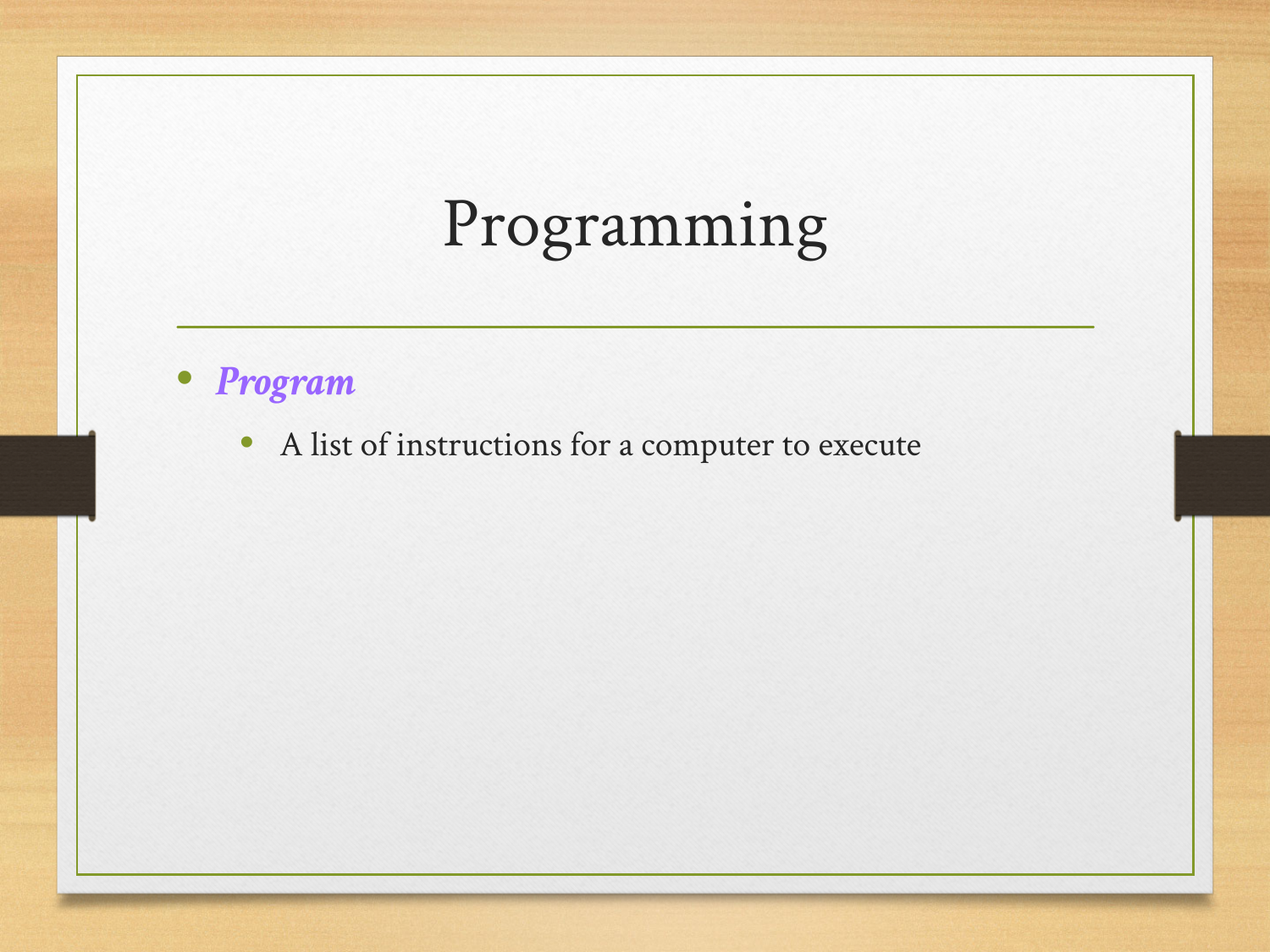

# Programming
Program
A list of instructions for a computer to execute